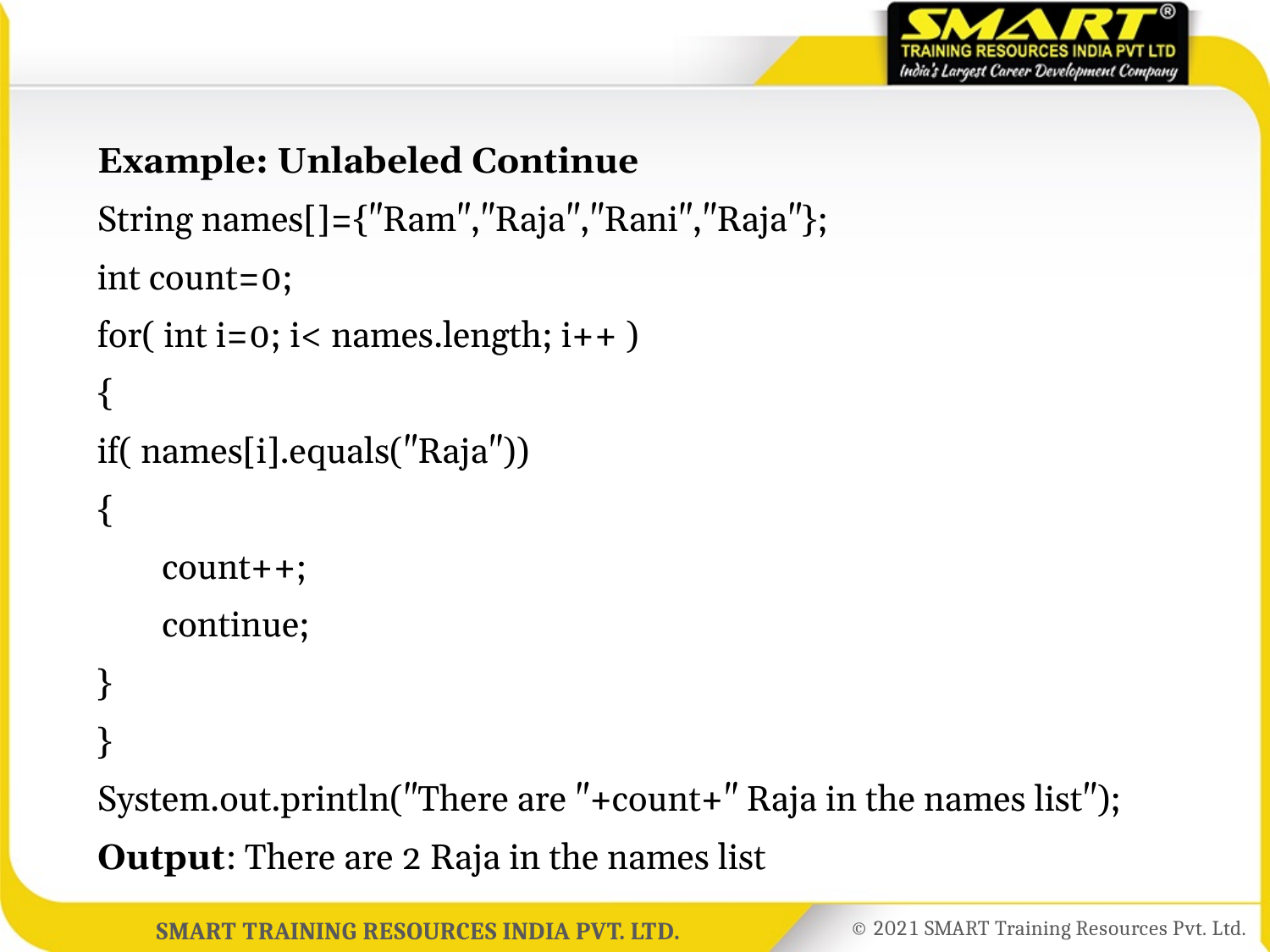

Example: Unlabeled Continue
String names[]={"Ram","Raja","Rani","Raja"};
int count=0;
for( int i=0; i< names.length; i++ )
{
if( names[i].equals("Raja"))
{
	count++;
	continue;
}
}
System.out.println("There are "+count+" Raja in the names list");
Output: There are 2 Raja in the names list